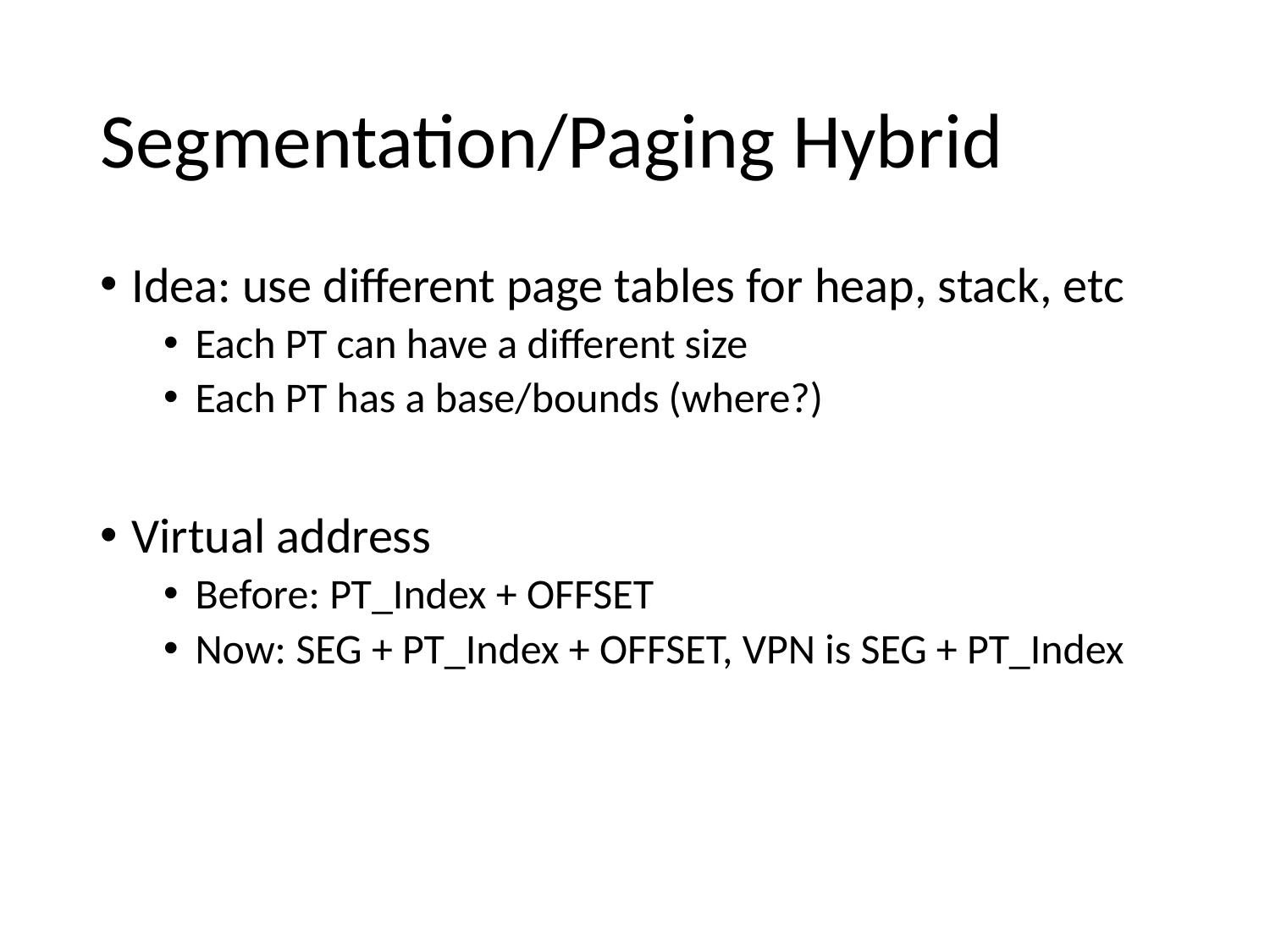

# Segmentation/Paging Hybrid
Idea: use different page tables for heap, stack, etc
Each PT can have a different size
Each PT has a base/bounds (where?)

Virtual address
Before: PT_Index + OFFSET
Now: SEG + PT_Index + OFFSET, VPN is SEG + PT_Index